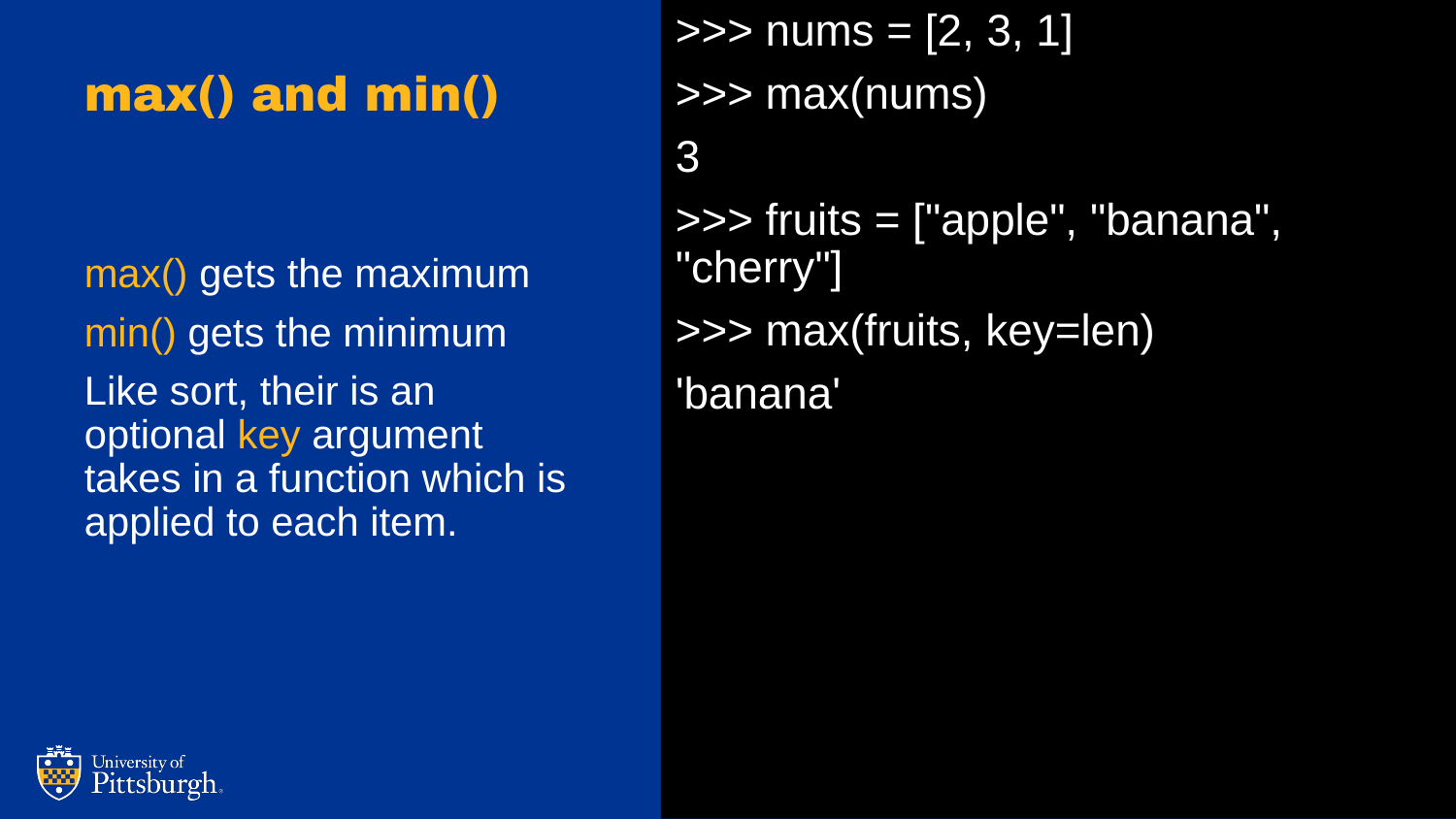

>>> nums = [2, 3, 1]
>>> max(nums)
3
>>> fruits = ["apple", "banana", "cherry"]
>>> max(fruits, key=len)
'banana'

# max() and min()
max() gets the maximum
min() gets the minimum
Like sort, their is an optional key argument takes in a function which is applied to each item.